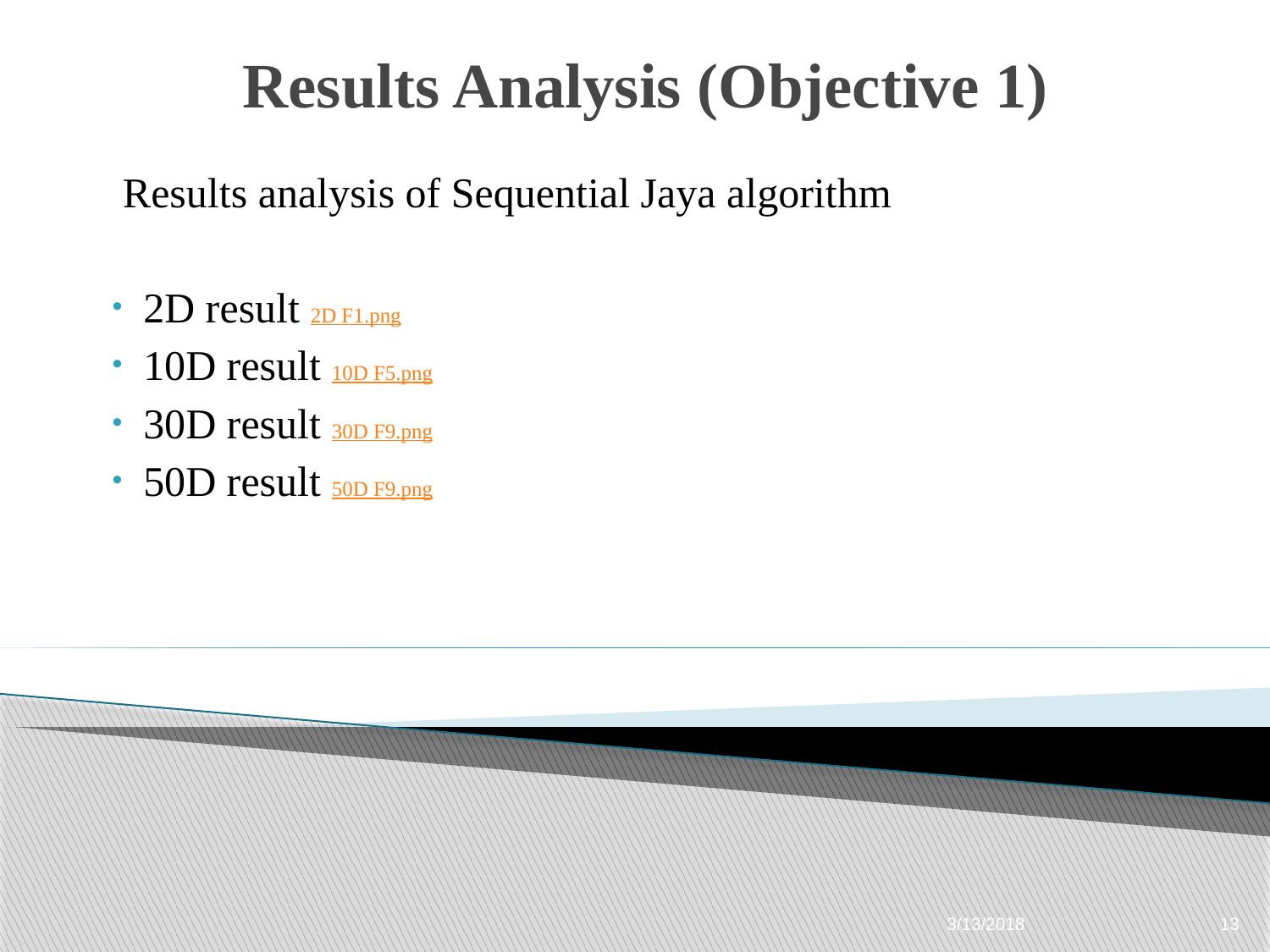

# Results Analysis (Objective 1)
 Results analysis of Sequential Jaya algorithm

  2D result 2D F1.png
  10D result 10D F5.png
  30D result 30D F9.png
  50D result 50D F9.png

3/13/2018
13